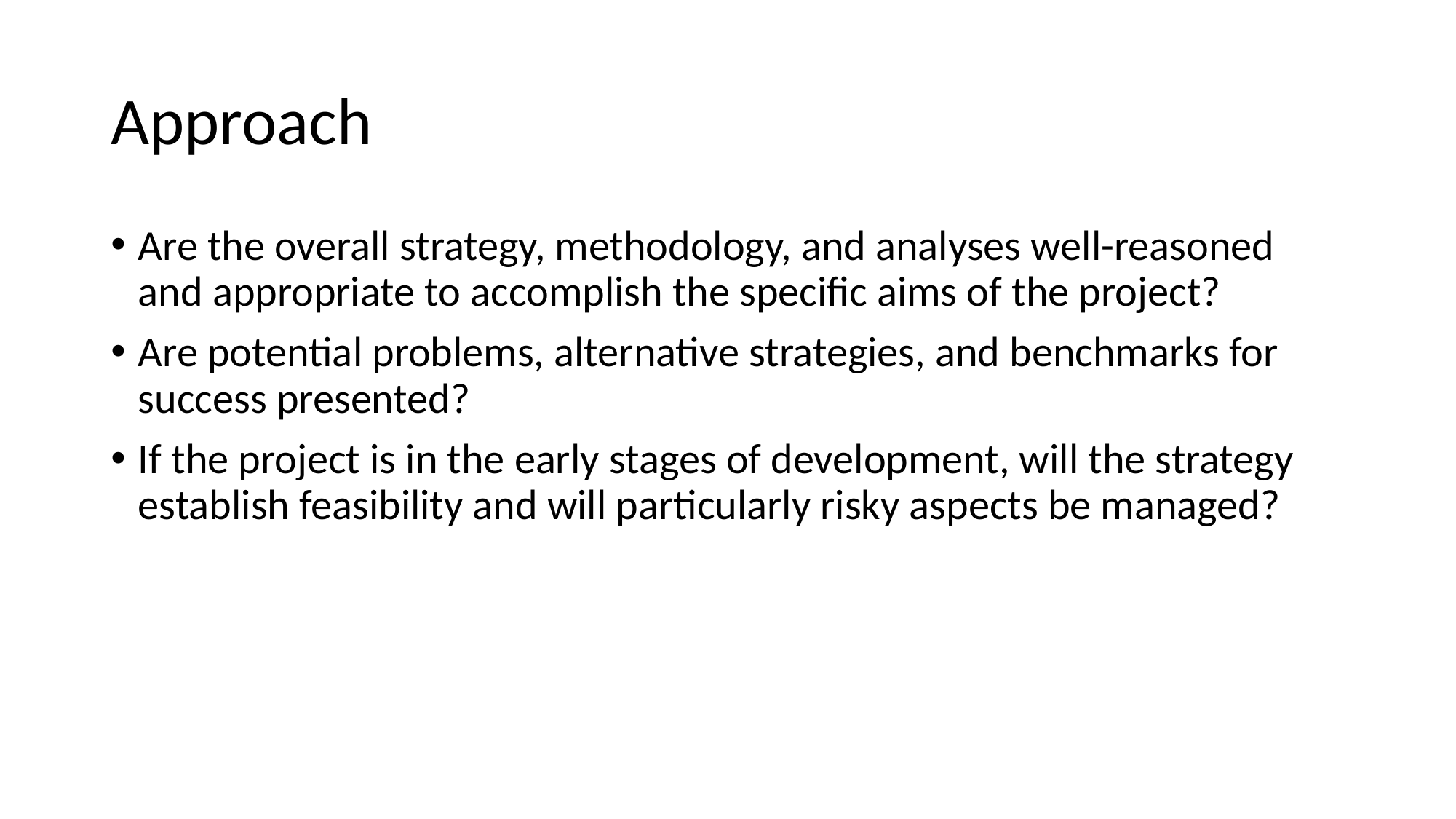

# Approach
Are the overall strategy, methodology, and analyses well-reasoned and appropriate to accomplish the specific aims of the project?
Are potential problems, alternative strategies, and benchmarks for success presented?
If the project is in the early stages of development, will the strategy establish feasibility and will particularly risky aspects be managed?